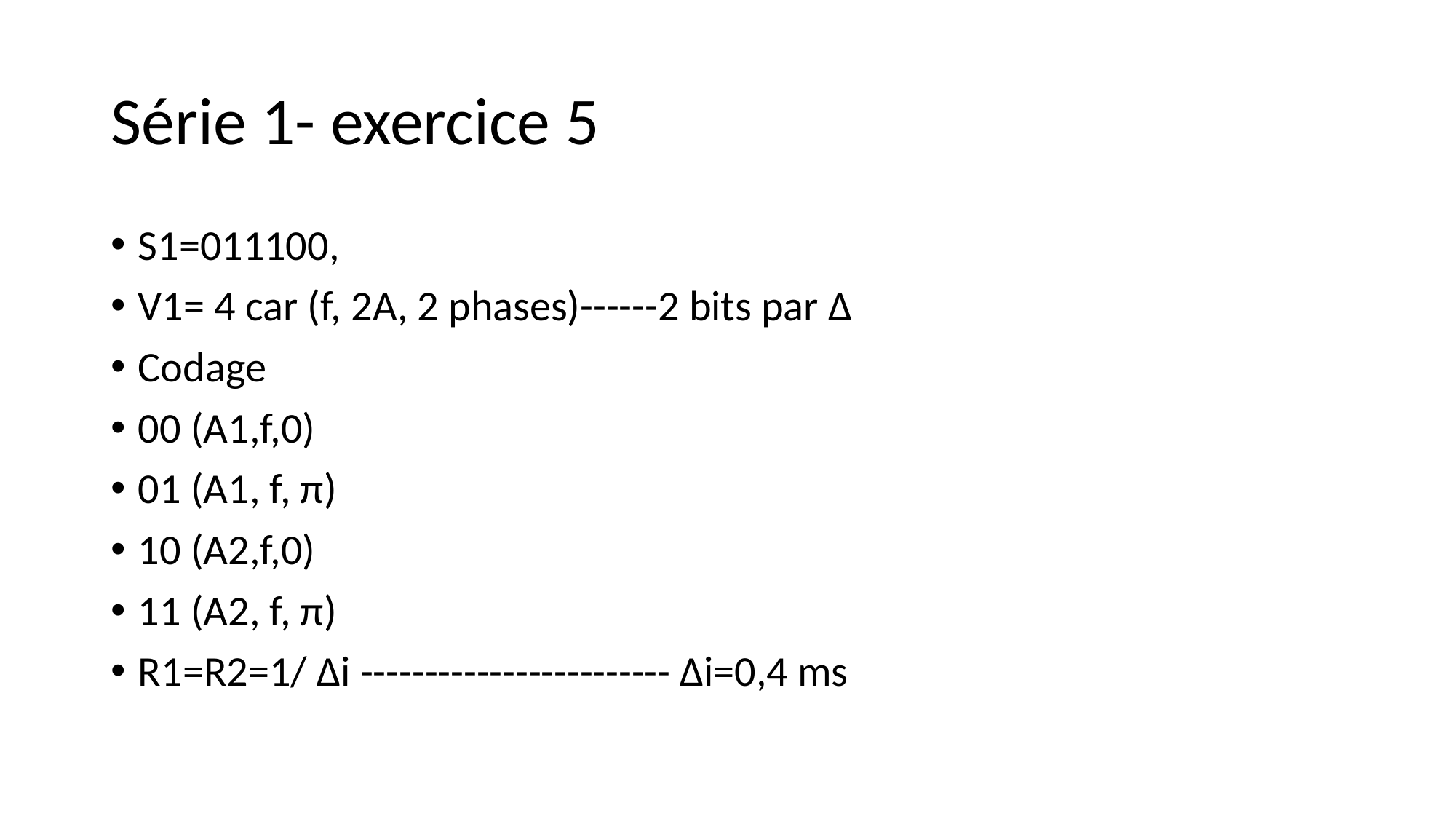

# Série 1- exercice 5
S1=011100,
V1= 4 car (f, 2A, 2 phases)------2 bits par Δ
Codage
00 (A1,f,0)
01 (A1, f, π)
10 (A2,f,0)
11 (A2, f, π)
R1=R2=1/ Δi ------------------------ Δi=0,4 ms